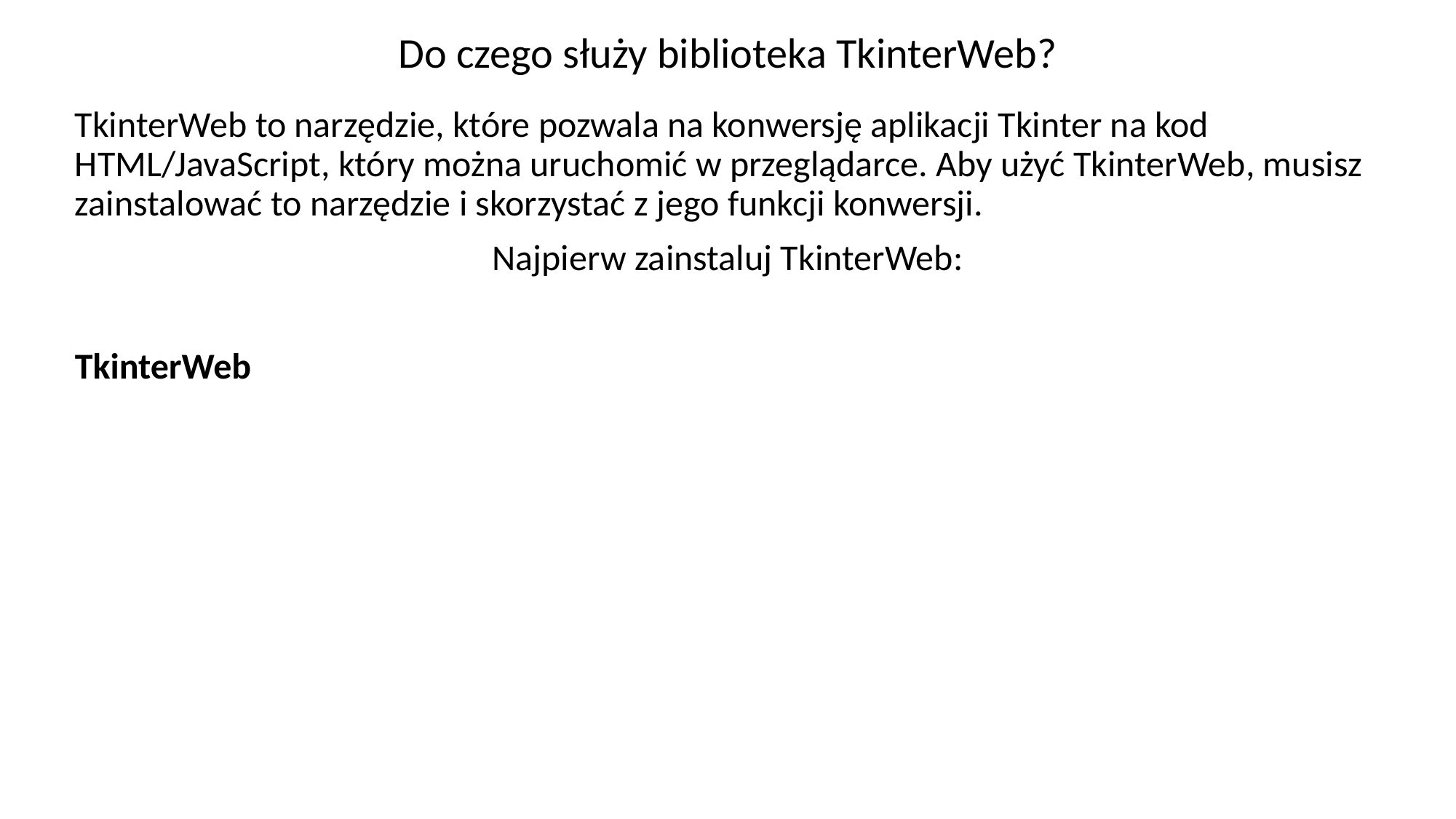

# Do czego służy biblioteka TkinterWeb?
TkinterWeb to narzędzie, które pozwala na konwersję aplikacji Tkinter na kod HTML/JavaScript, który można uruchomić w przeglądarce. Aby użyć TkinterWeb, musisz zainstalować to narzędzie i skorzystać z jego funkcji konwersji.
Najpierw zainstaluj TkinterWeb:

TkinterWeb